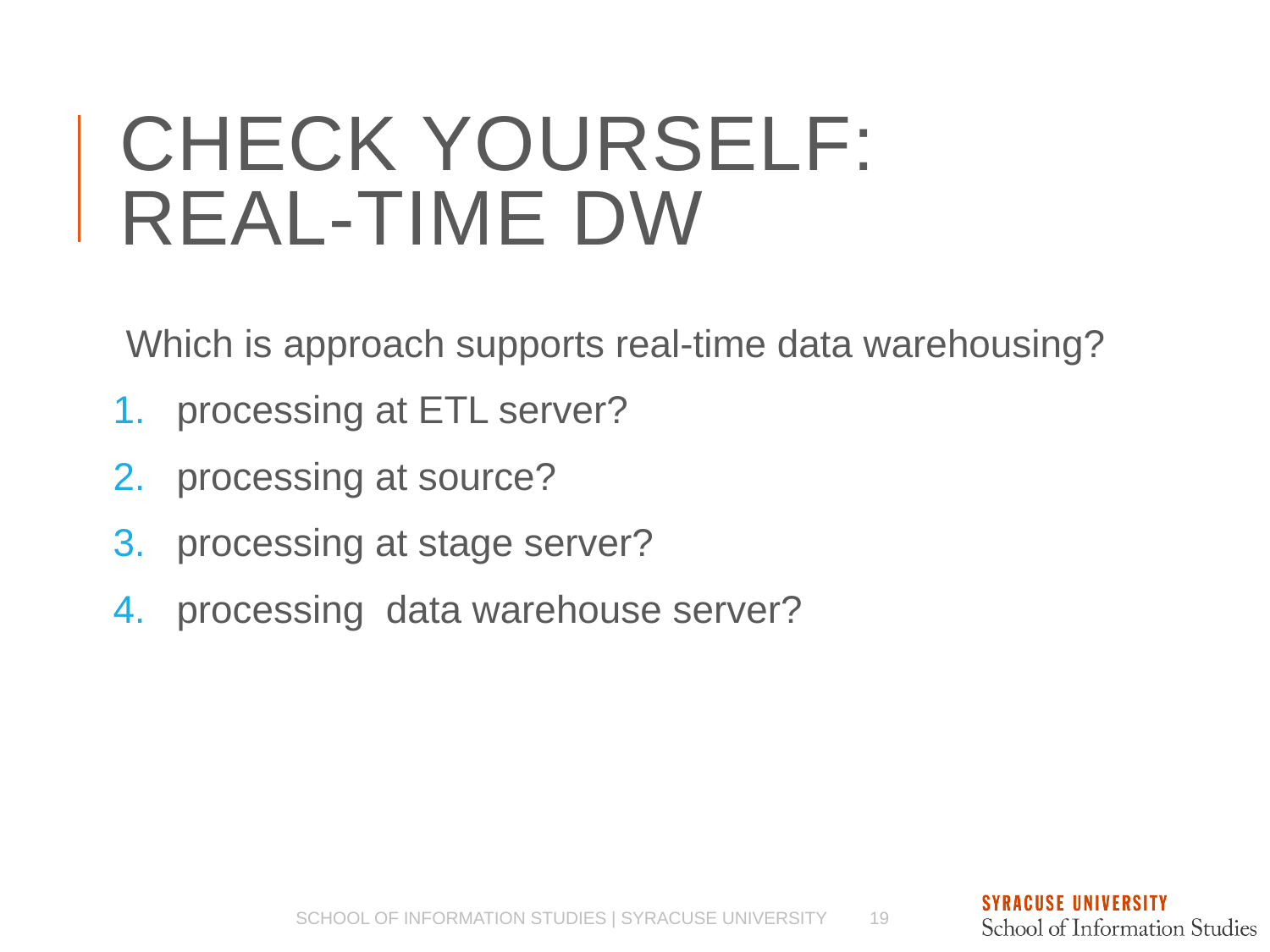

# Check Yourself: Real-Time DW
Which is approach supports real-time data warehousing?
processing at ETL server?
processing at source?
processing at stage server?
processing  data warehouse server?

School of Information Studies | Syracuse University
19